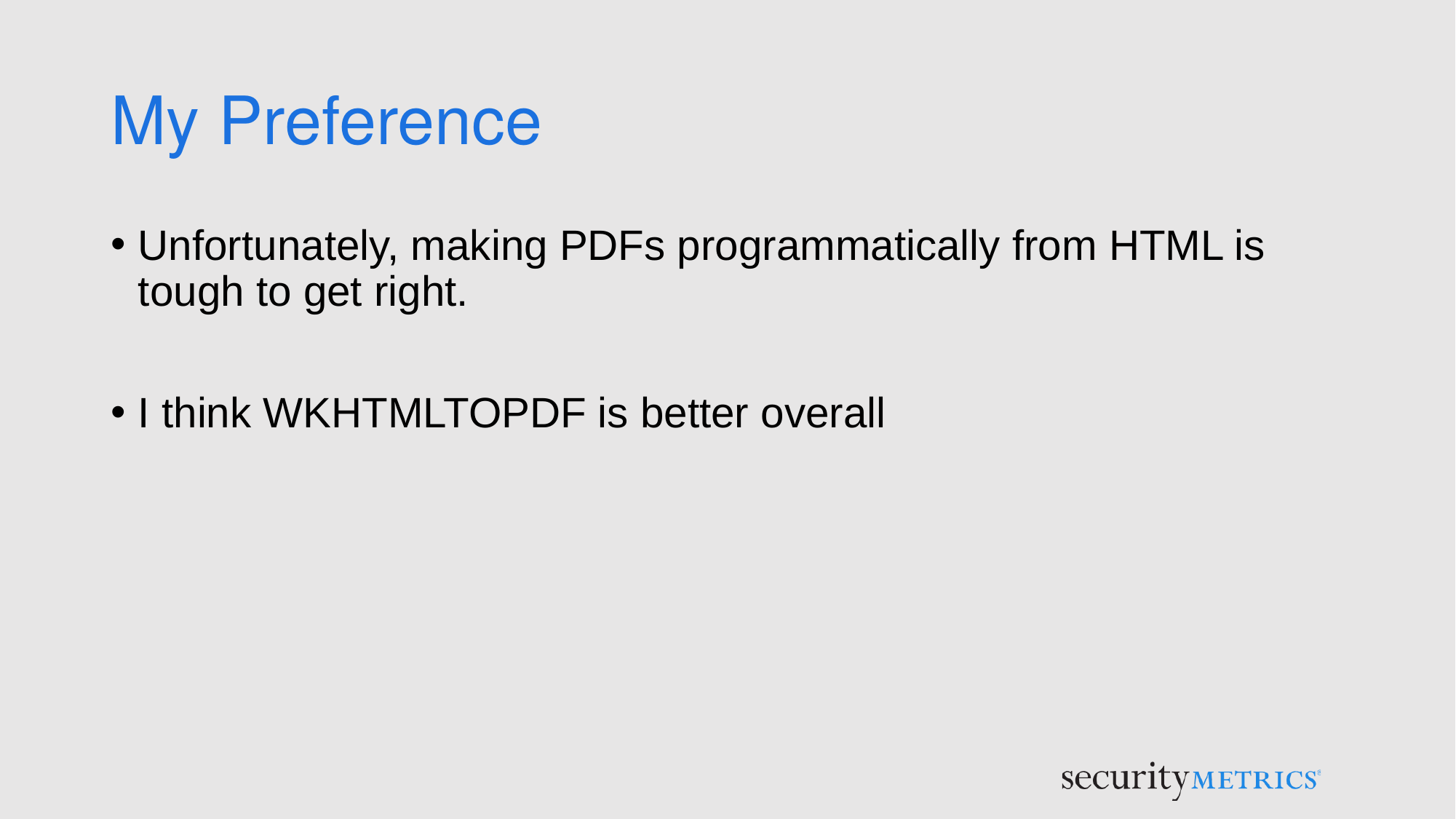

# My Preference
Unfortunately, making PDFs programmatically from HTML is tough to get right.

I think WKHTMLTOPDF is better overall